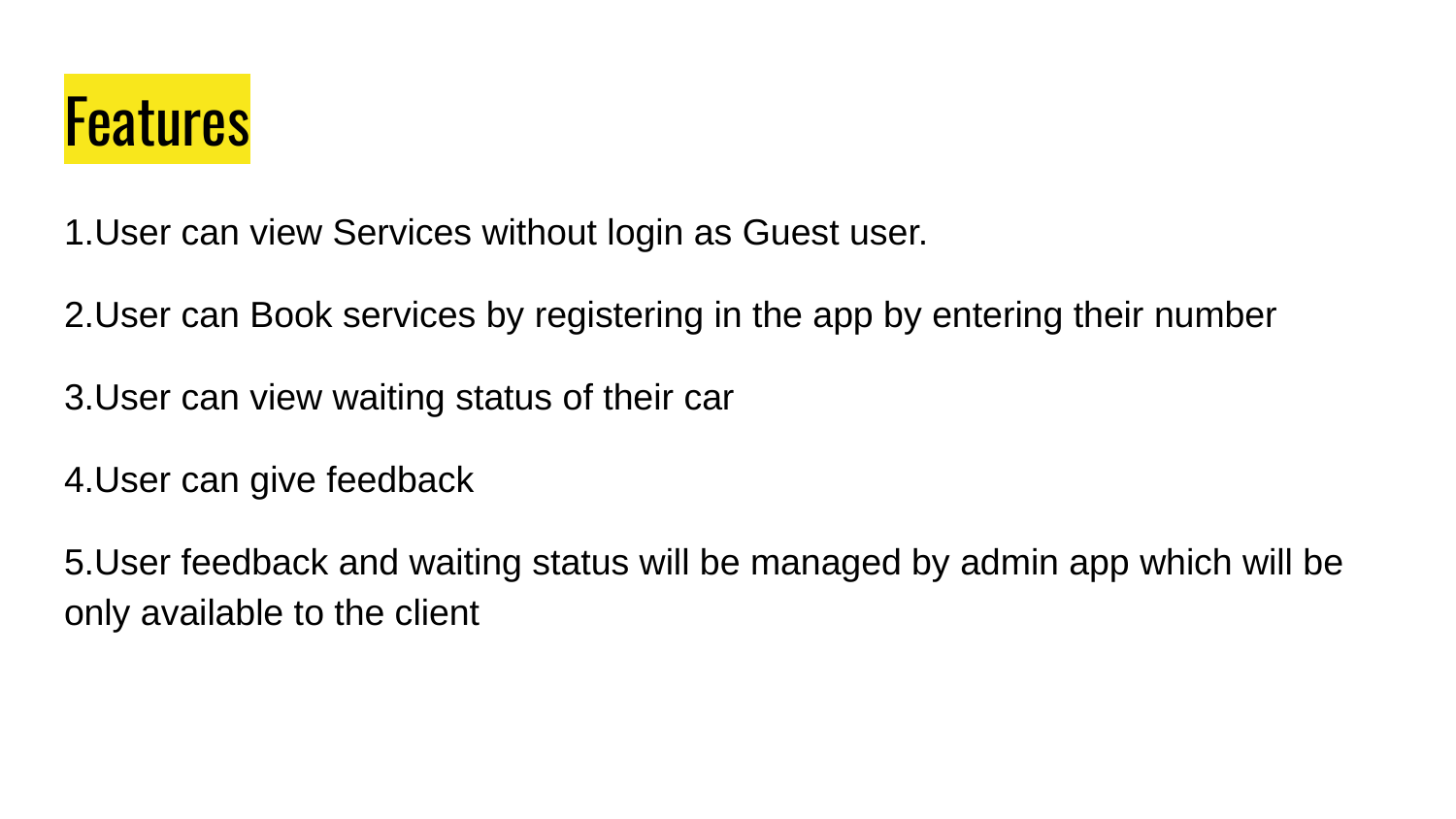

# Features
1.User can view Services without login as Guest user.
2.User can Book services by registering in the app by entering their number
3.User can view waiting status of their car
4.User can give feedback
5.User feedback and waiting status will be managed by admin app which will be only available to the client